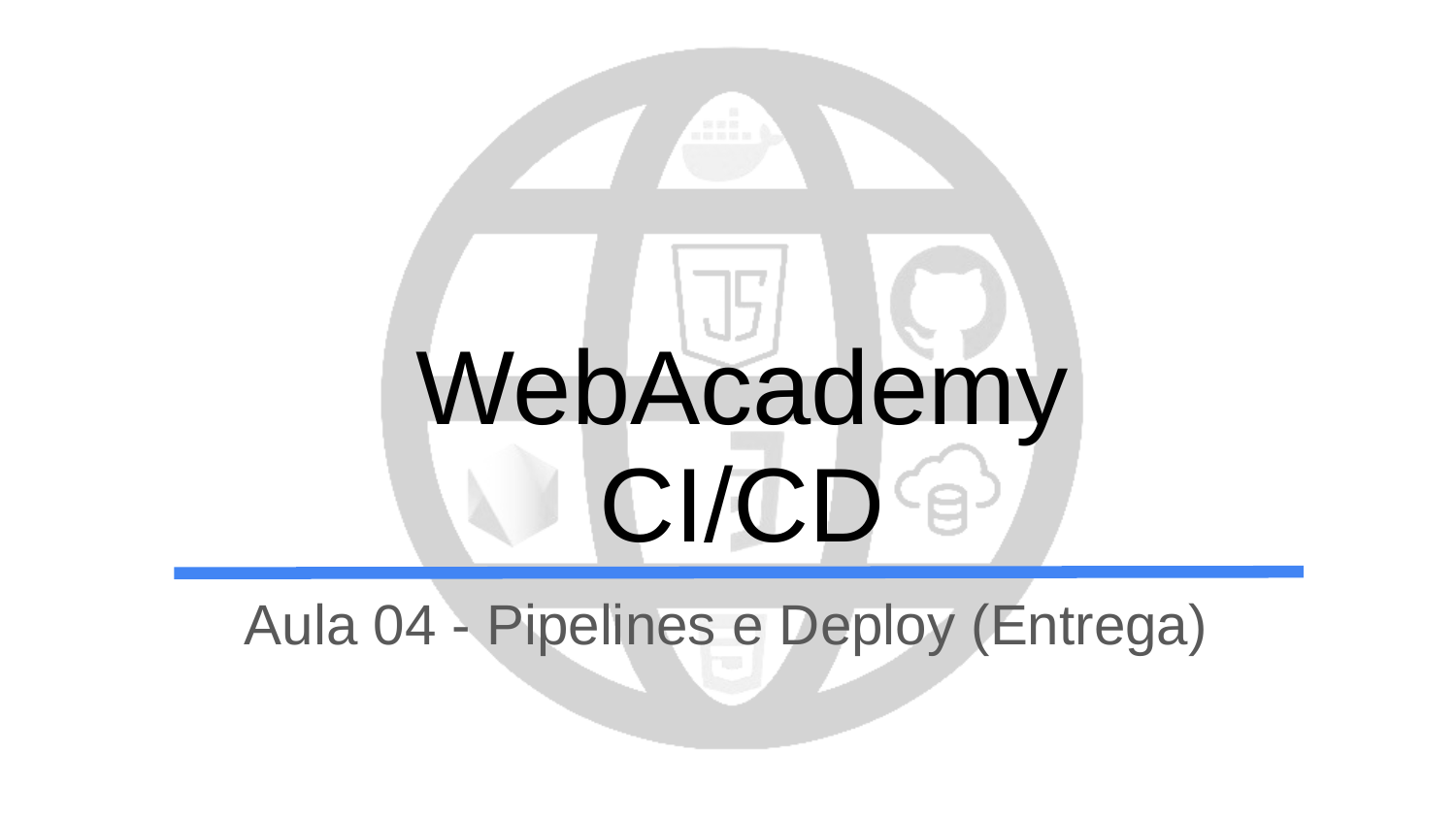

# WebAcademy
CI/CD
Aula 04 - Pipelines e Deploy (Entrega)